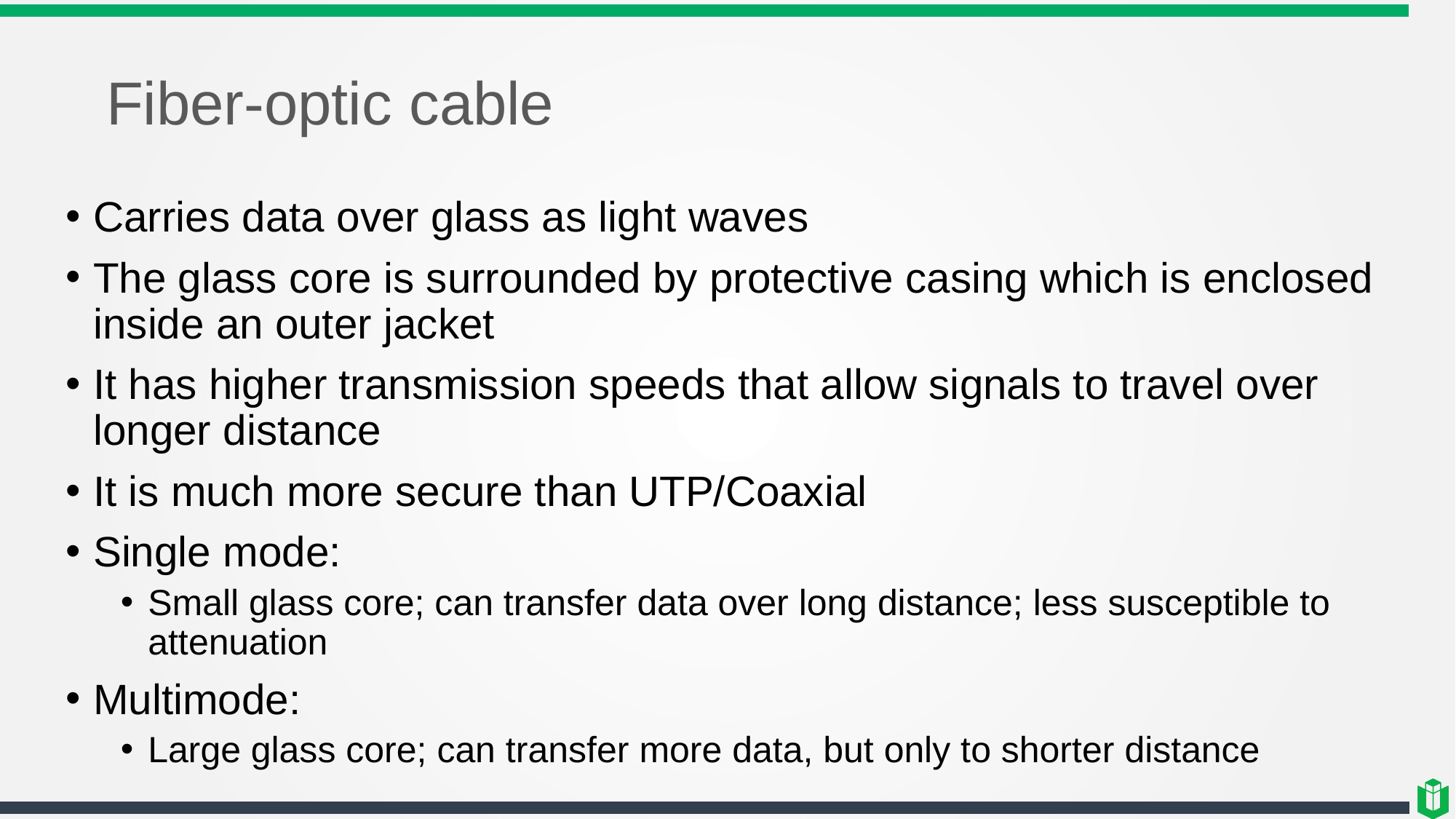

# Fiber-optic cable
Carries data over glass as light waves
The glass core is surrounded by protective casing which is enclosed inside an outer jacket
It has higher transmission speeds that allow signals to travel over longer distance
It is much more secure than UTP/Coaxial
Single mode:
Small glass core; can transfer data over long distance; less susceptible to attenuation
Multimode:
Large glass core; can transfer more data, but only to shorter distance